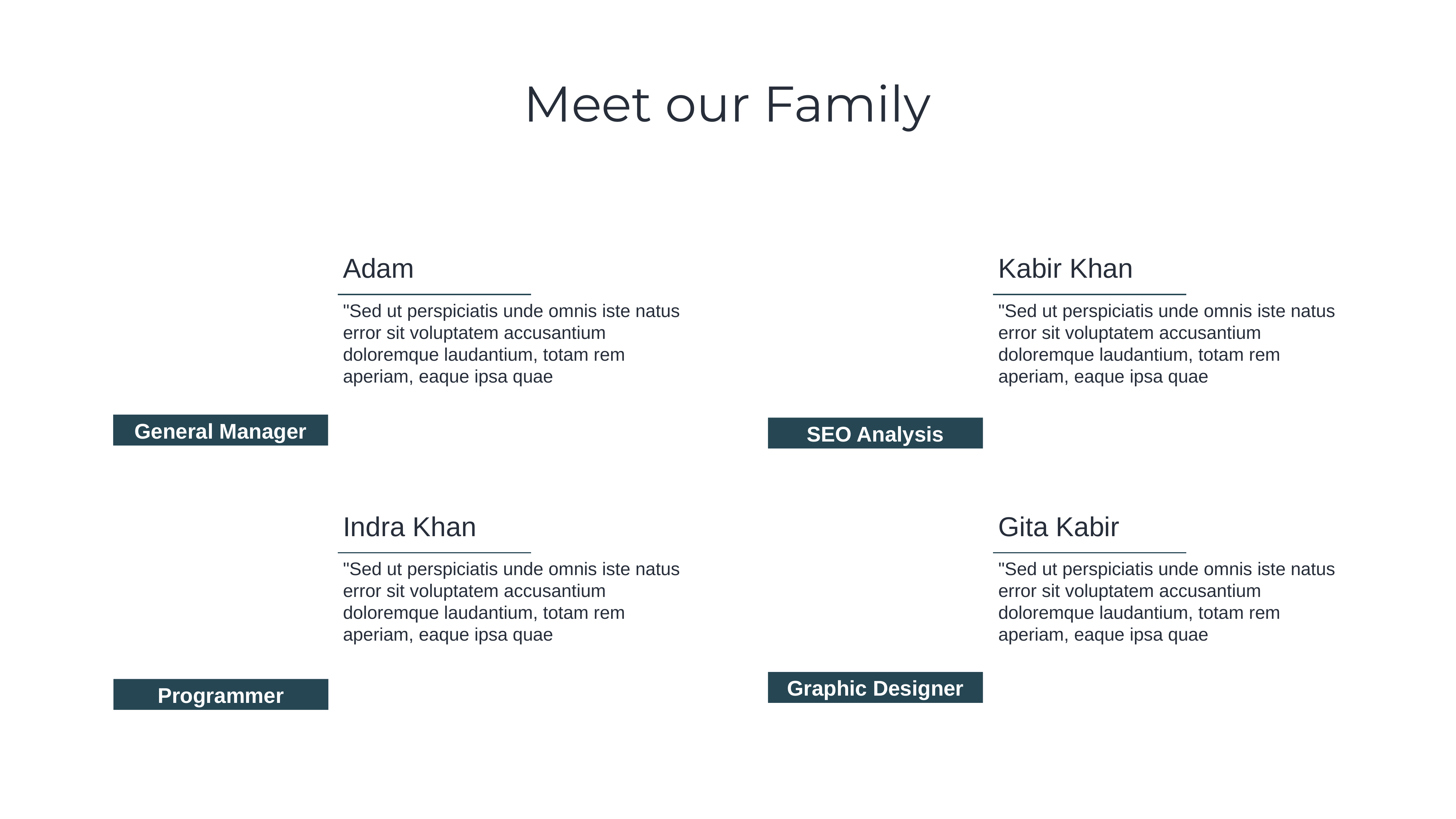

49
Meet our Family

Adam
Kabir Khan

"Sed ut perspiciatis unde omnis iste natus error sit voluptatem accusantium doloremque laudantium, totam rem aperiam, eaque ipsa quae
"Sed ut perspiciatis unde omnis iste natus error sit voluptatem accusantium doloremque laudantium, totam rem aperiam, eaque ipsa quae
General Manager
SEO Analysis

Indra Khan
Gita Kabir
"Sed ut perspiciatis unde omnis iste natus error sit voluptatem accusantium doloremque laudantium, totam rem aperiam, eaque ipsa quae
"Sed ut perspiciatis unde omnis iste natus error sit voluptatem accusantium doloremque laudantium, totam rem aperiam, eaque ipsa quae
Graphic Designer
Programmer